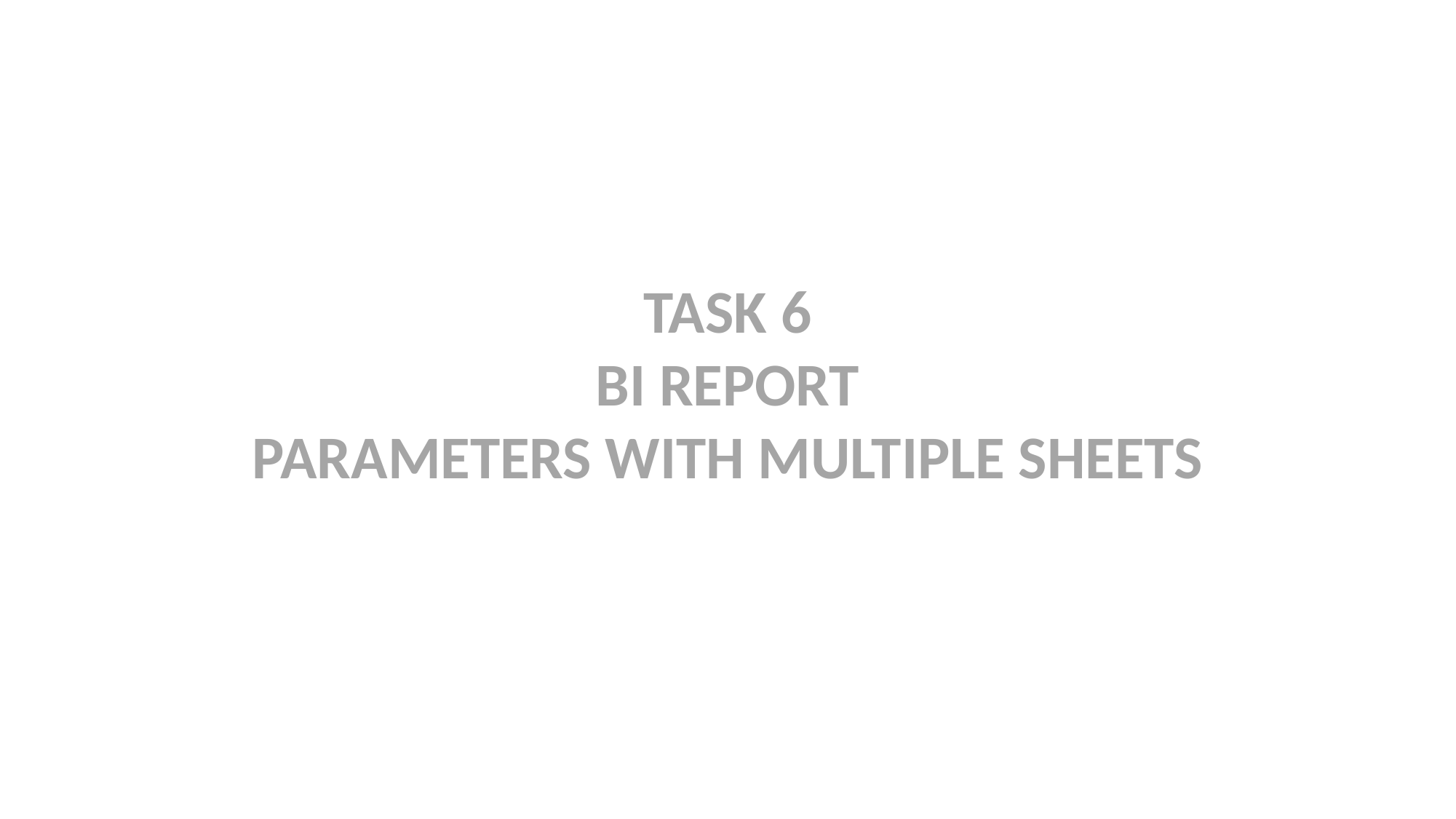

TASK 6
BI REPORT
PARAMETERS WITH MULTIPLE SHEETS